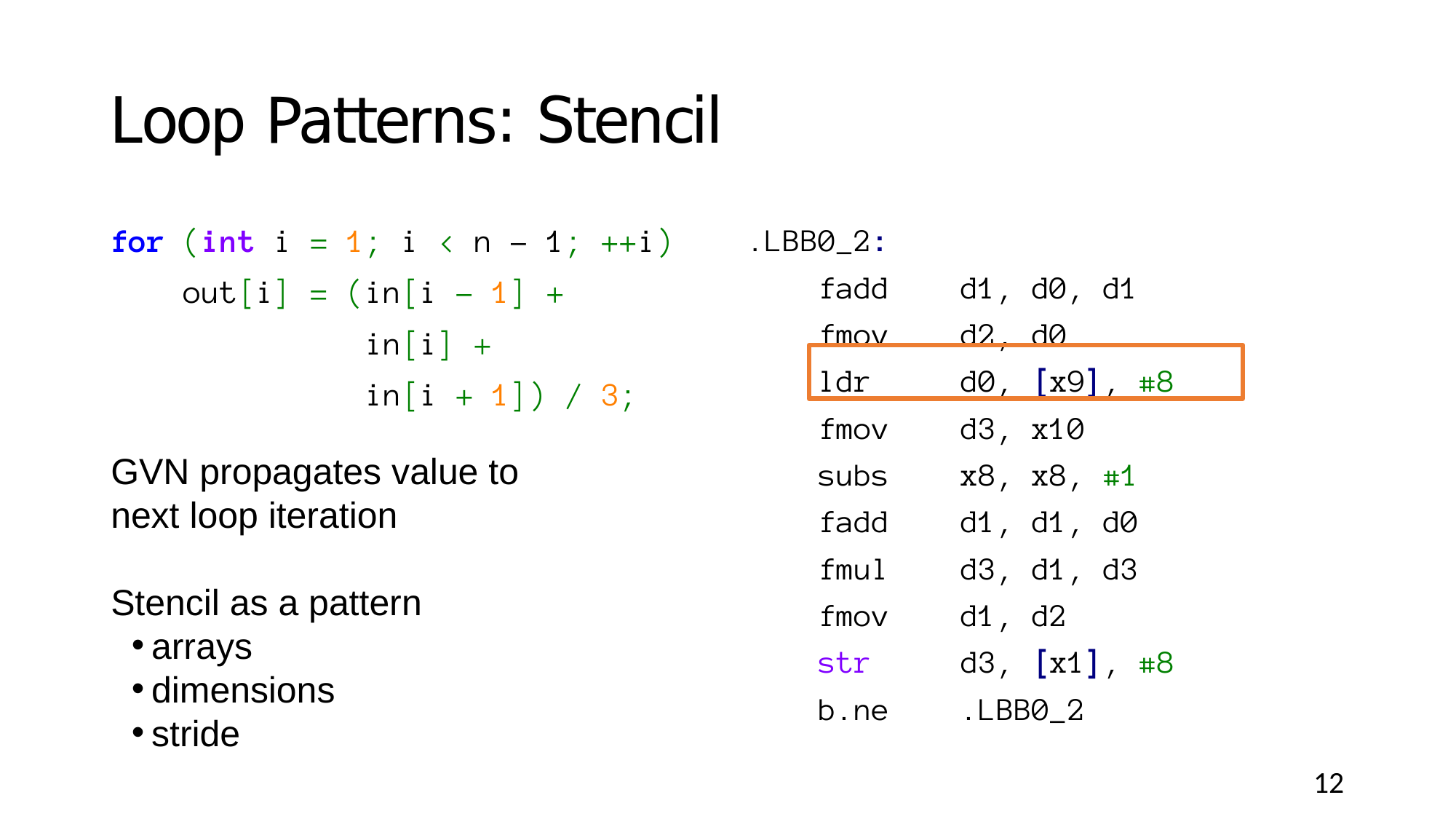

# Loop Patterns: Stencil
.LBB0_2:
    fadd    d1, d0, d1
    fmov    d2, d0
    ldr     d0, [x9], #8
    fmov    d3, x10
    subs    x8, x8, #1
    fadd    d1, d1, d0
    fmul    d3, d1, d3
    fmov    d1, d2
    str     d3, [x1], #8
    b.ne    .LBB0_2
for (int i = 1; i < n - 1; ++i)
    out[i] = (in[i - 1] +
              in[i] +
              in[i + 1]) / 3;

GVN propagates value to
next loop iteration

Stencil as a pattern
arrays
dimensions
stride
12